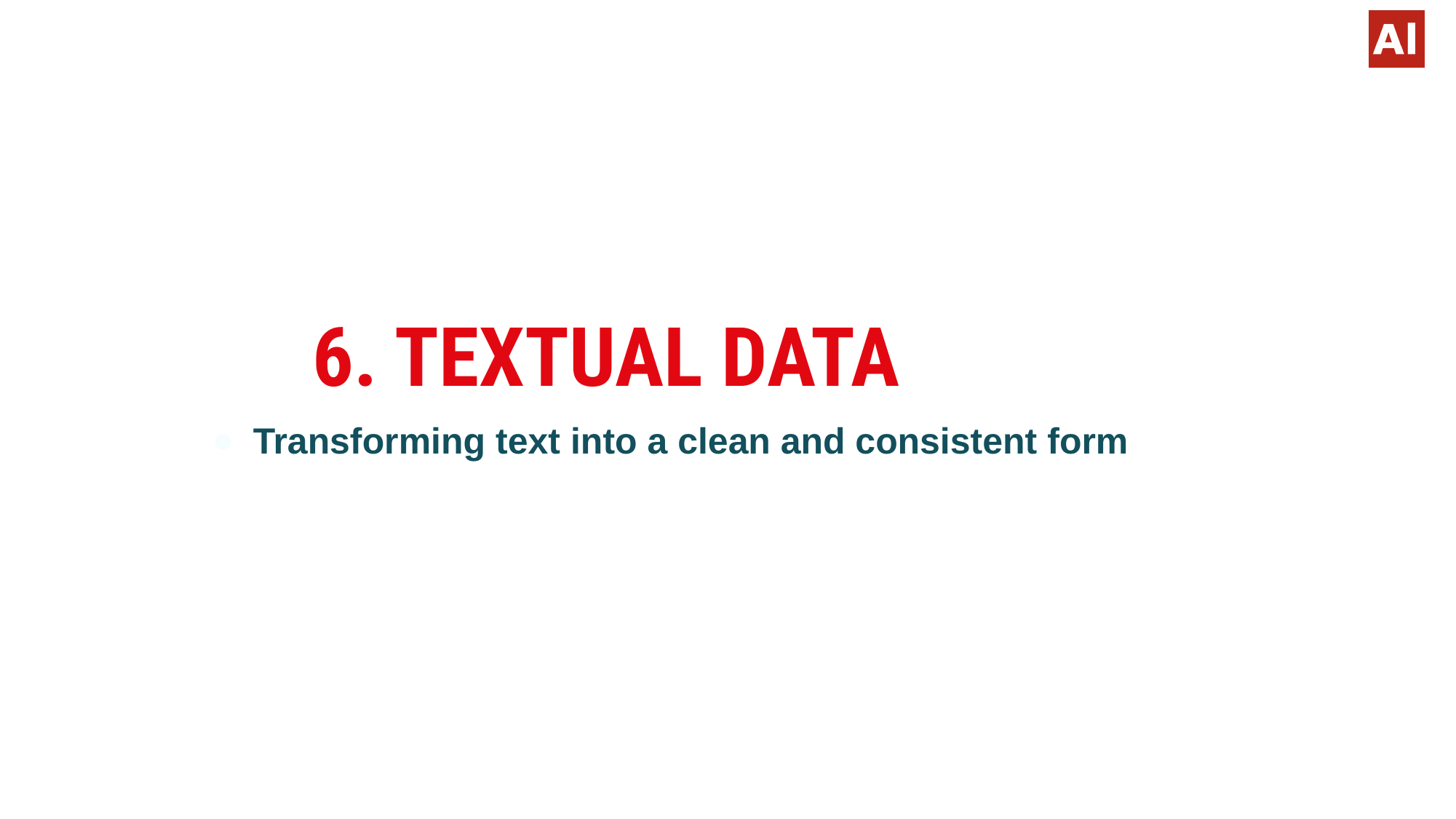

# 6. TEXTUAL DATA PREPROCESSING
Transforming text into a clean and consistent form